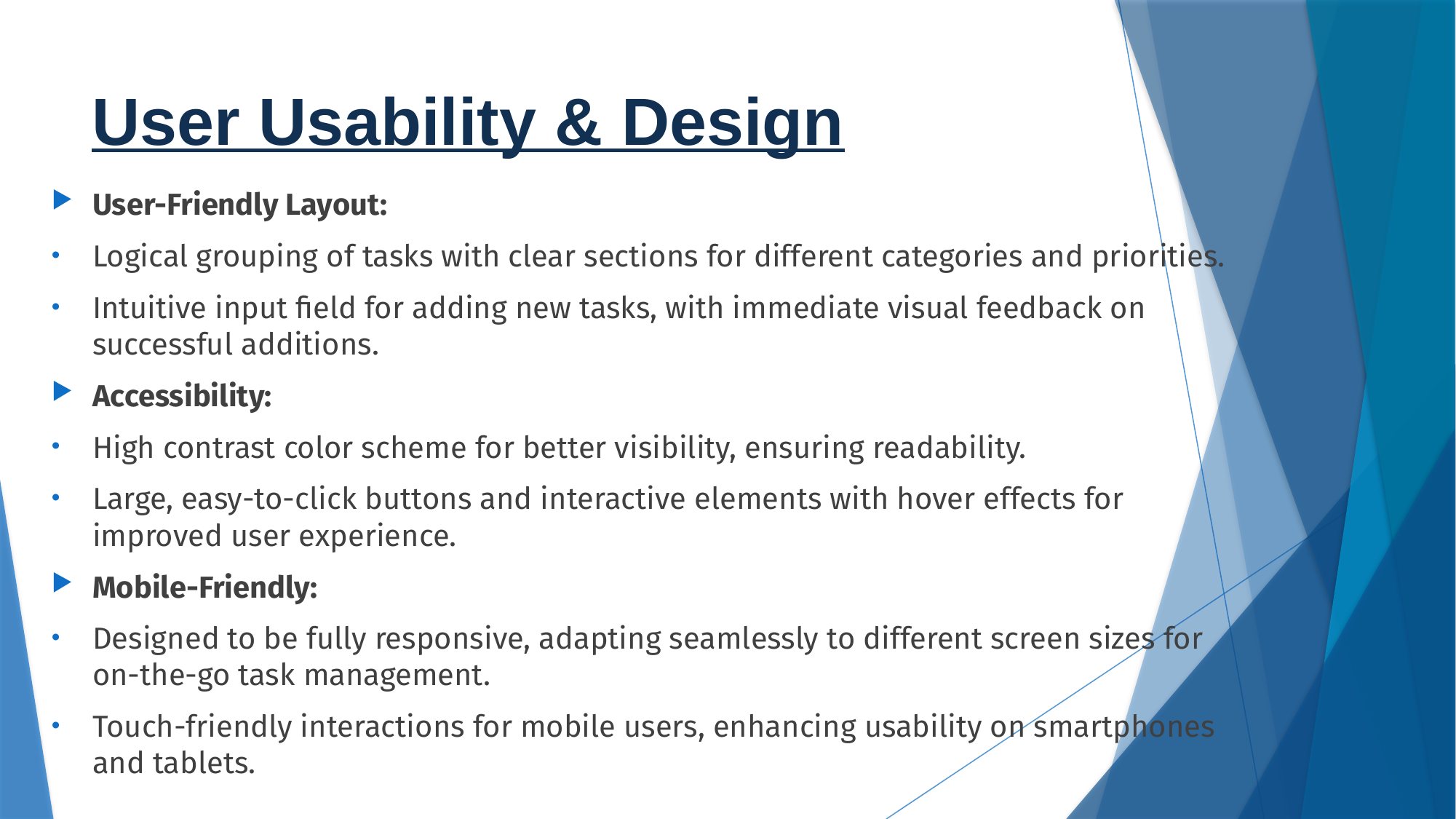

# User Usability & Design
User-Friendly Layout:
Logical grouping of tasks with clear sections for different categories and priorities.
Intuitive input field for adding new tasks, with immediate visual feedback on successful additions.
Accessibility:
High contrast color scheme for better visibility, ensuring readability.
Large, easy-to-click buttons and interactive elements with hover effects for improved user experience.
Mobile-Friendly:
Designed to be fully responsive, adapting seamlessly to different screen sizes for on-the-go task management.
Touch-friendly interactions for mobile users, enhancing usability on smartphones and tablets.